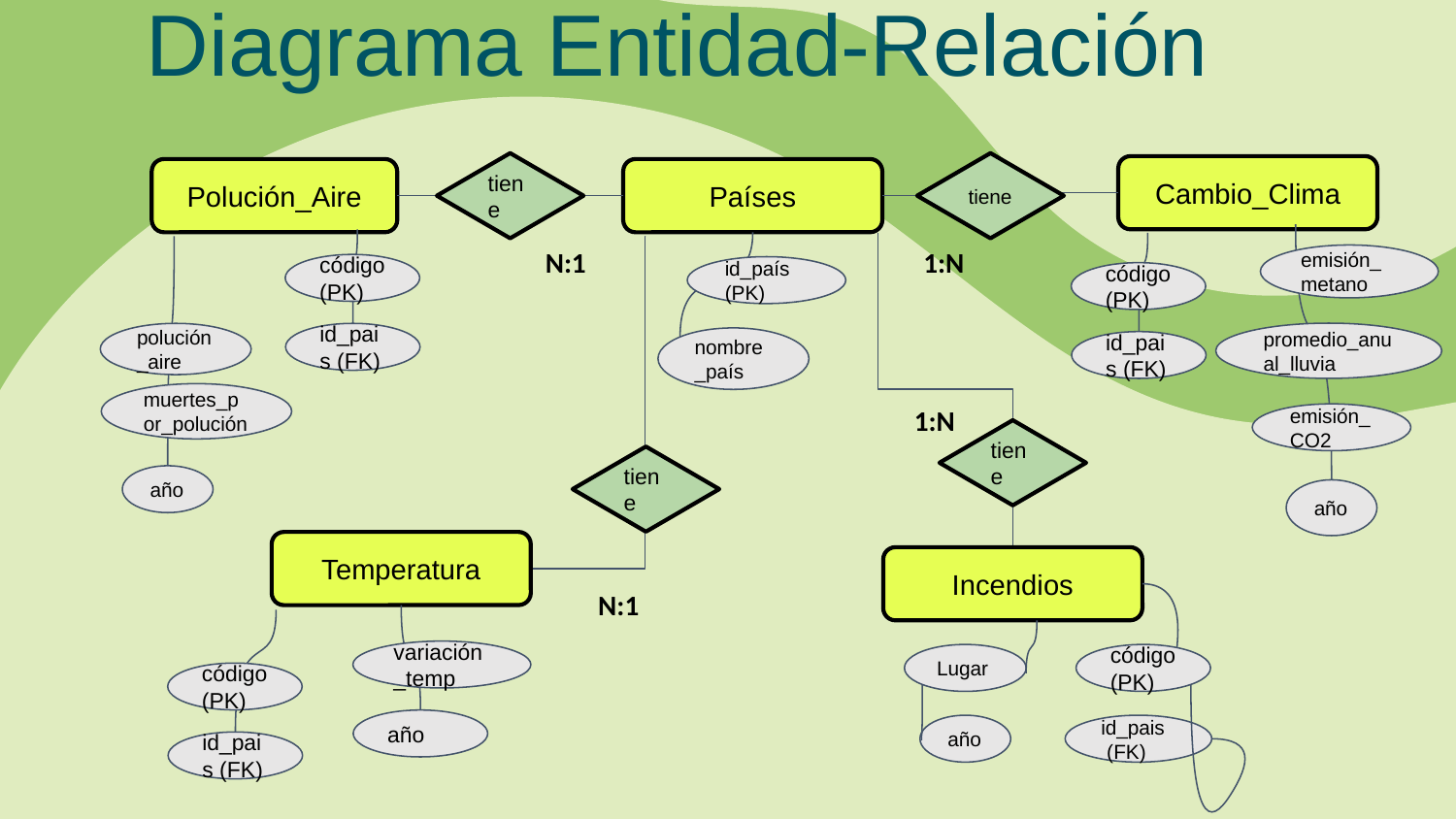

# Diagrama Entidad-Relación
tiene
tiene
Cambio_Clima
Polución_Aire
Países
N:1
1:N
emisión_metano
código (PK)
id_país (PK)
código (PK)
promedio_anual_lluvia
polución_aire
id_pais (FK)
nombre_país
id_pais (FK)
muertes_por_polución
1:N
emisión_CO2
tiene
tiene
año
año
Temperatura
Incendios
N:1
variación_temp
código (PK)
Lugar
código (PK)
año
año
id_pais
 (FK)
id_pais (FK)